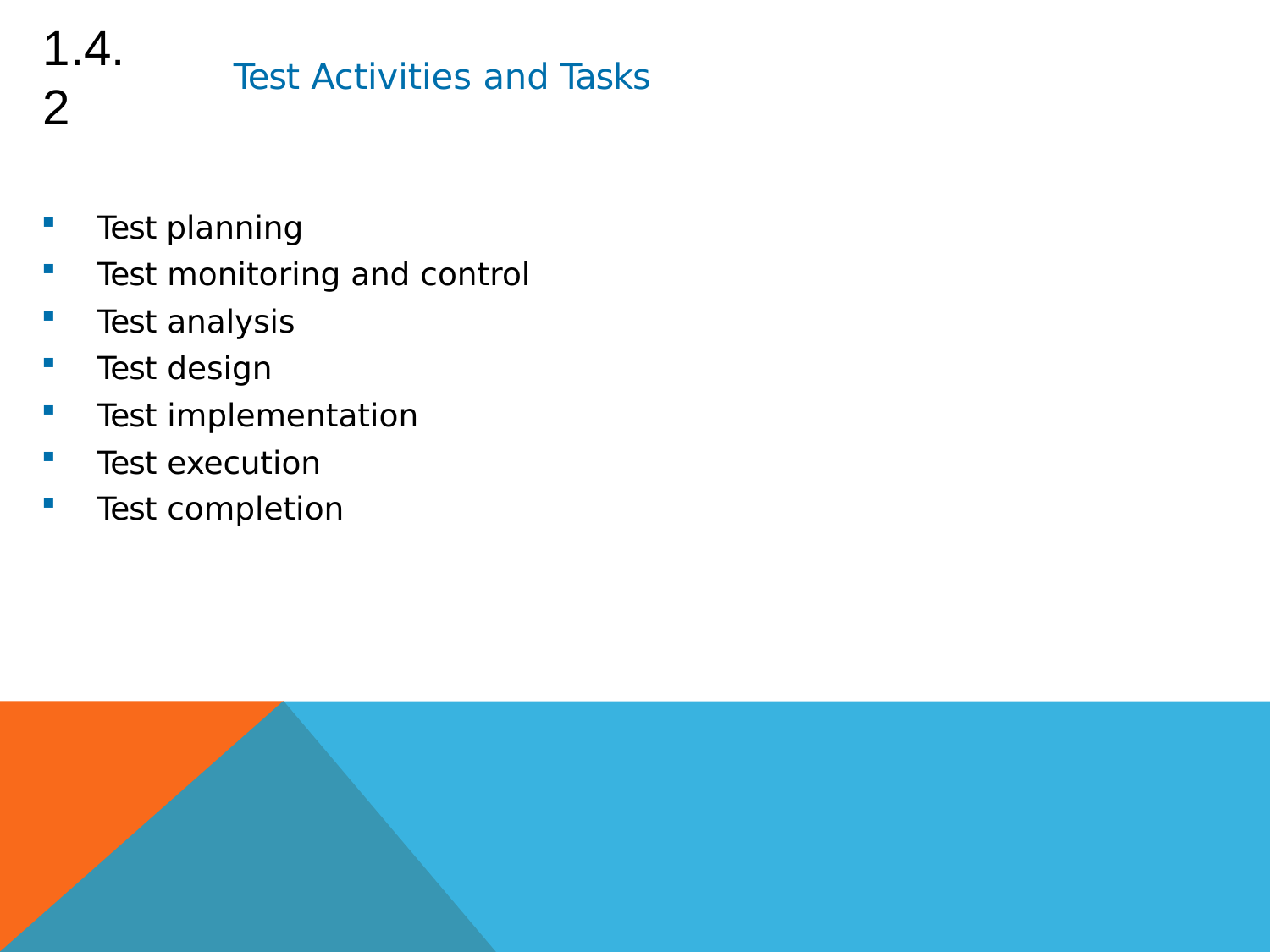

# 1.4.2
Test Activities and Tasks
Test planning
Test monitoring and control
Test analysis
Test design
Test implementation
Test execution
Test completion